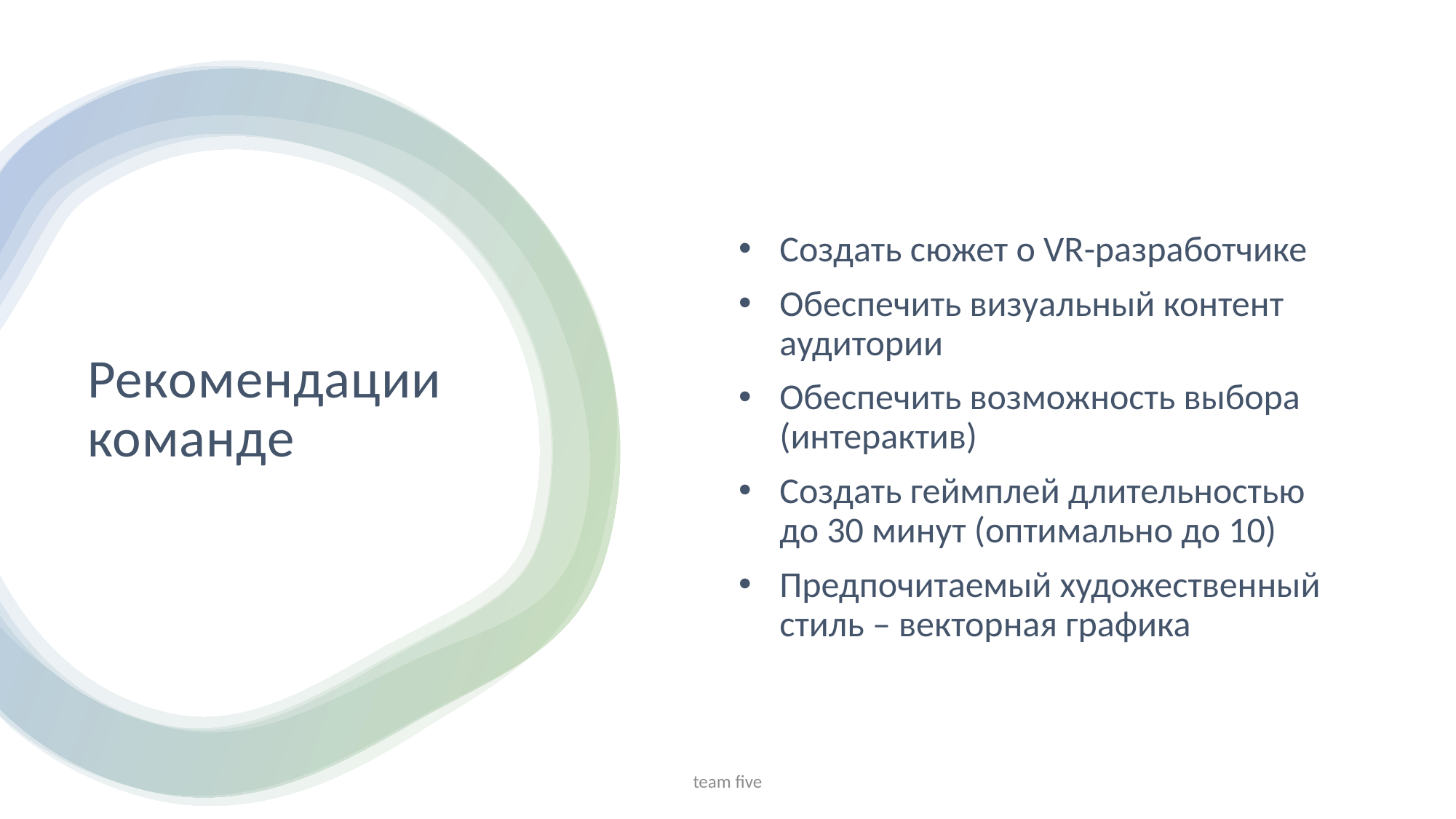

# Рекомендации команде
Создать сюжет о VR-разработчике
Обеспечить визуальный контент аудитории
Обеспечить возможность выбора (интерактив)
Создать геймплей длительностью до 30 минут (оптимально до 10)
Предпочитаемый художественный стиль – векторная графика

team five
15